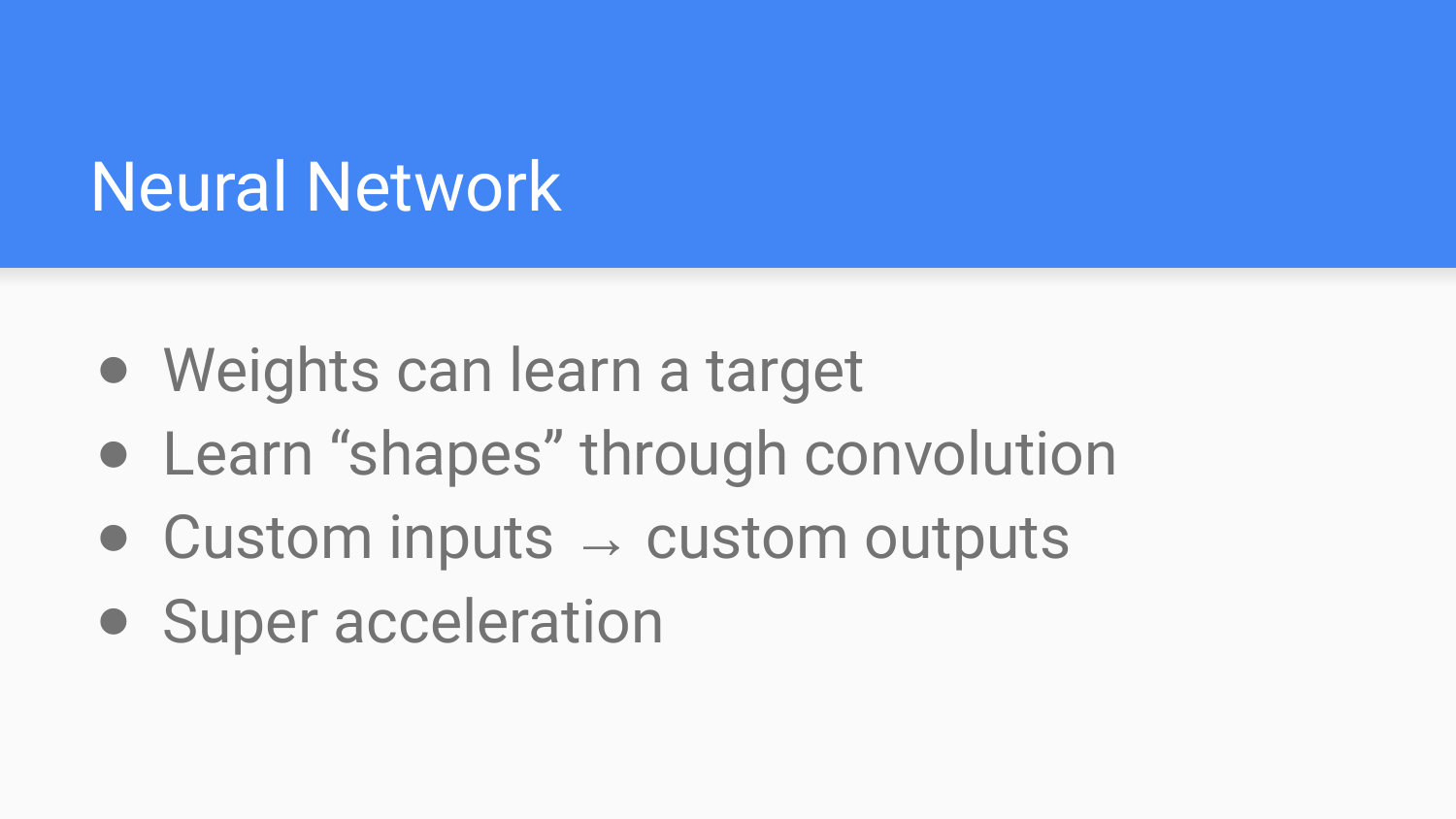

# Neural Network
Weights can learn a target
Learn “shapes” through convolution
Custom inputs → custom outputs
Super acceleration